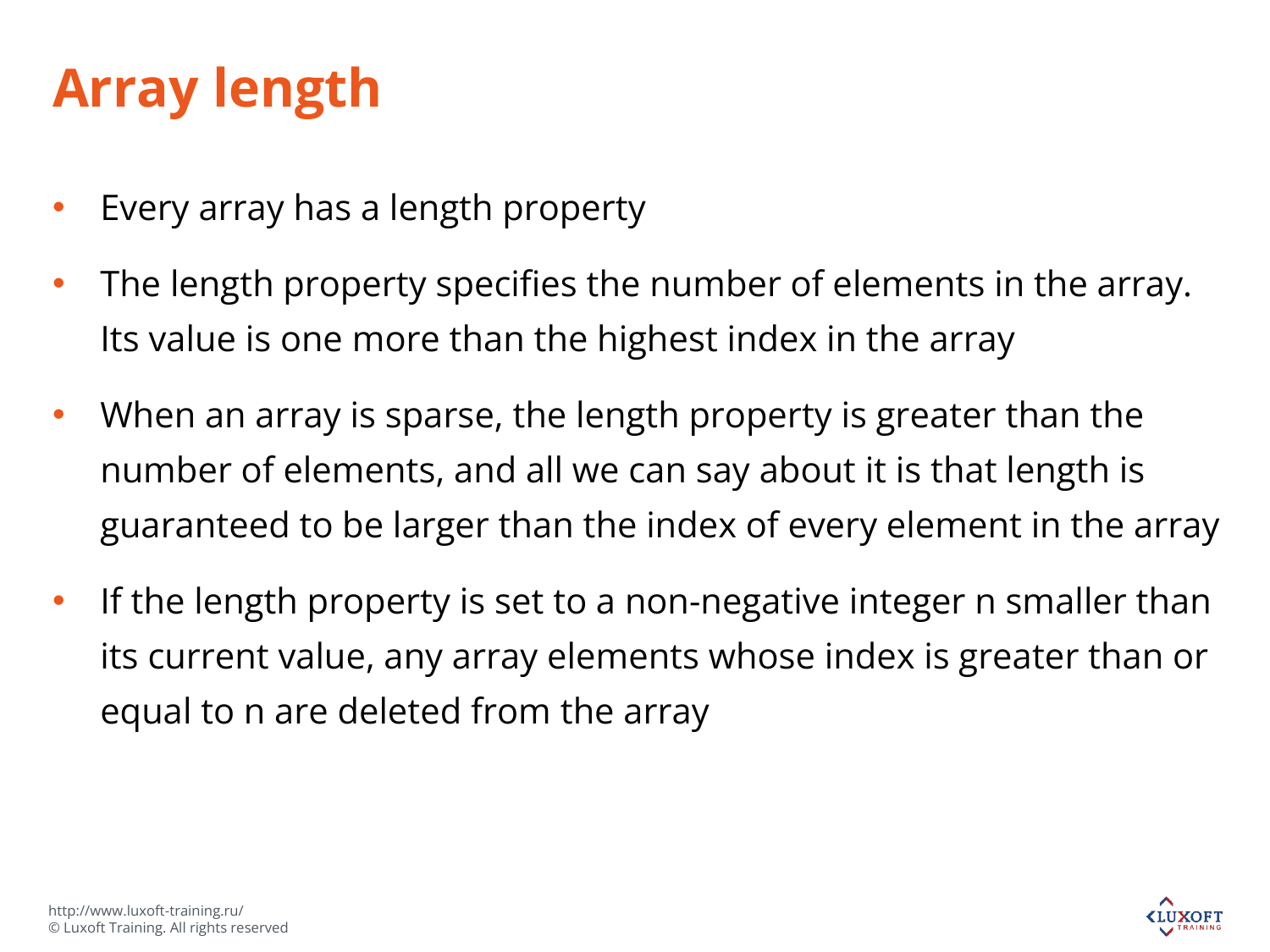

# Array length
Every array has a length property
The length property specifies the number of elements in the array. Its value is one more than the highest index in the array
When an array is sparse, the length property is greater than the number of elements, and all we can say about it is that length is guaranteed to be larger than the index of every element in the array
If the length property is set to a non-negative integer n smaller than its current value, any array elements whose index is greater than or equal to n are deleted from the array